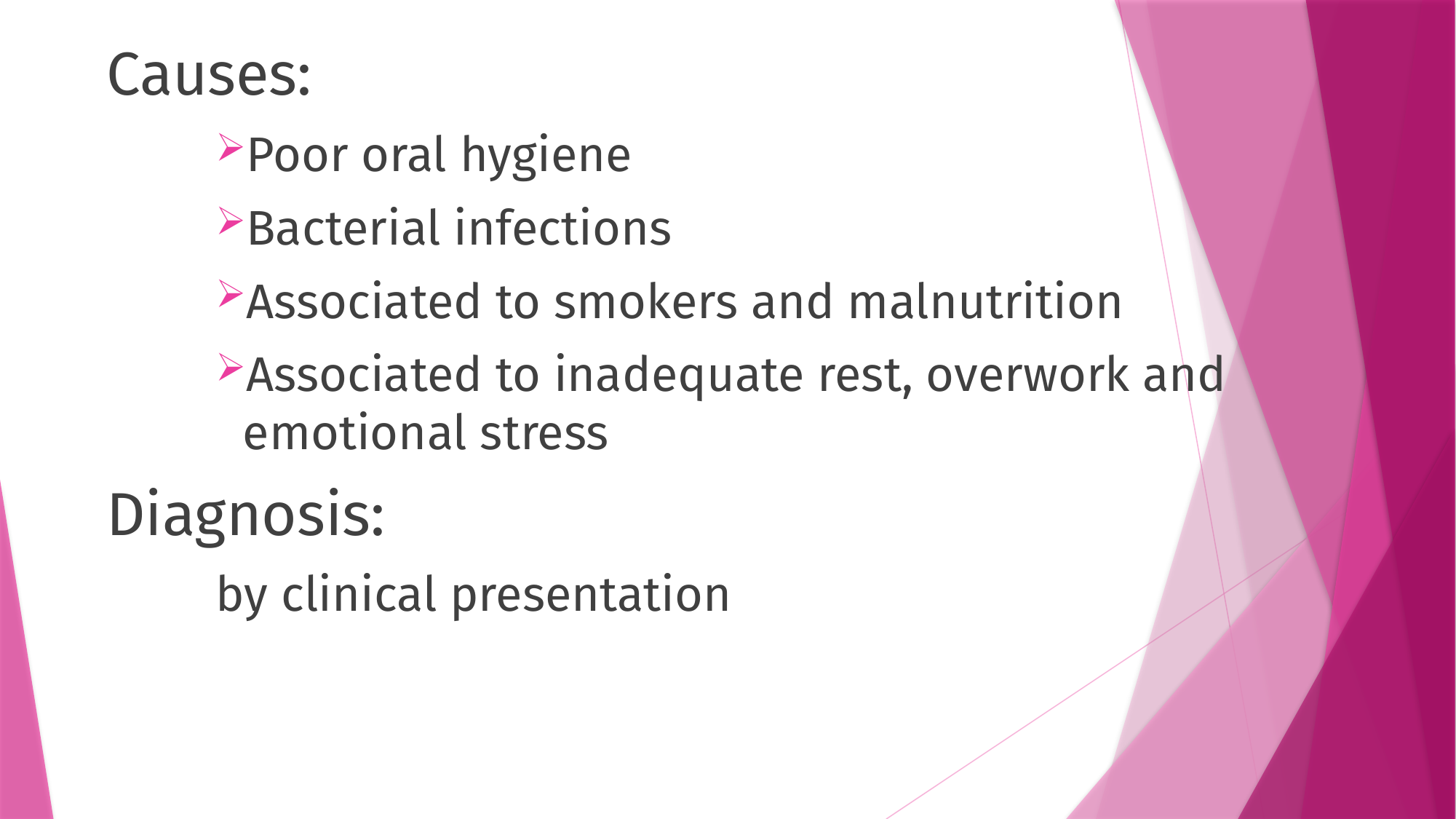

Causes:
Poor oral hygiene
Bacterial infections
Associated to smokers and malnutrition
Associated to inadequate rest, overwork and emotional stress
Diagnosis:
by clinical presentation